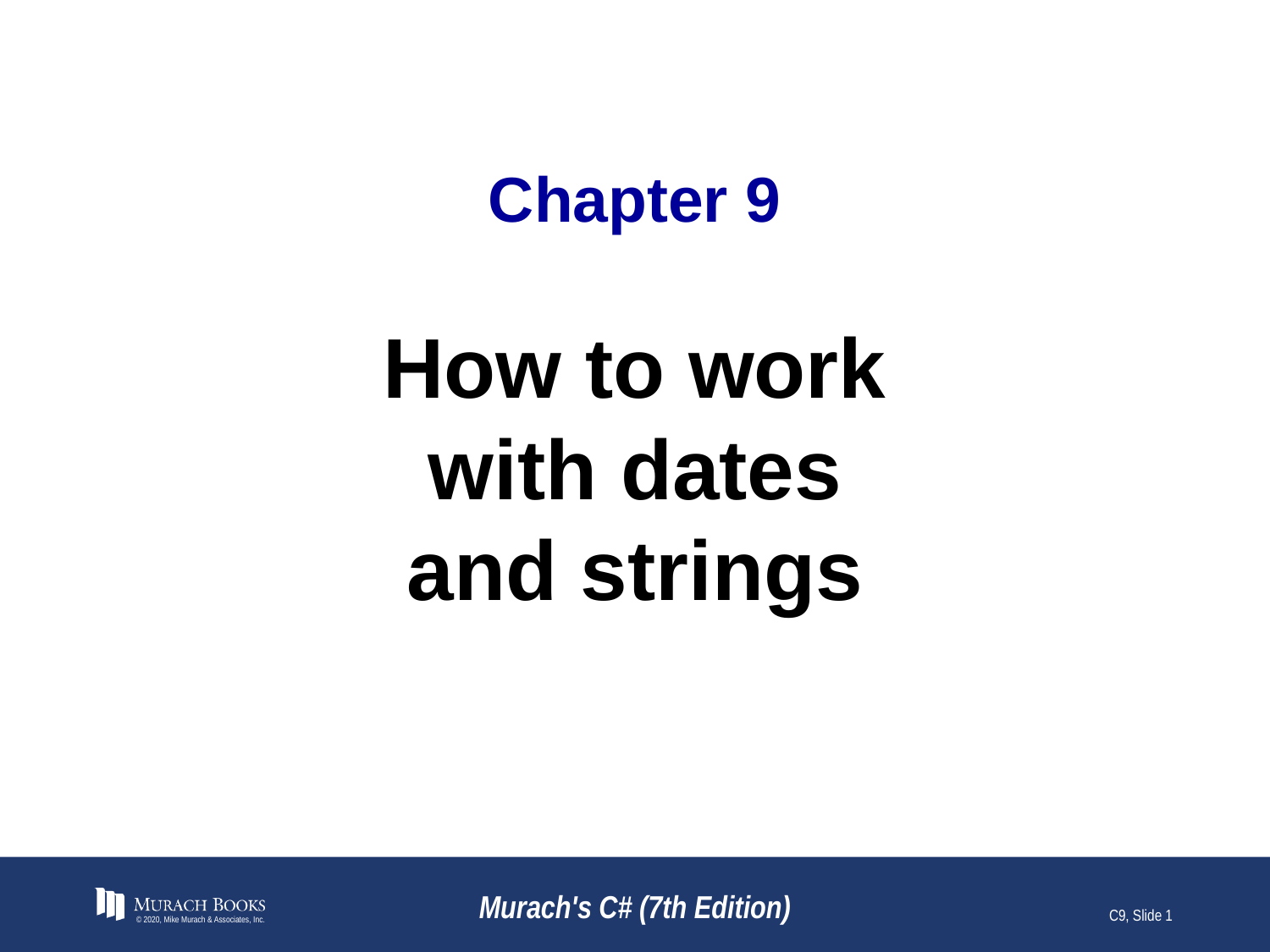

# Chapter 9
How to work
with dates
and strings
© 2020, Mike Murach & Associates, Inc.
Murach's C# (7th Edition)

C9, Slide 1